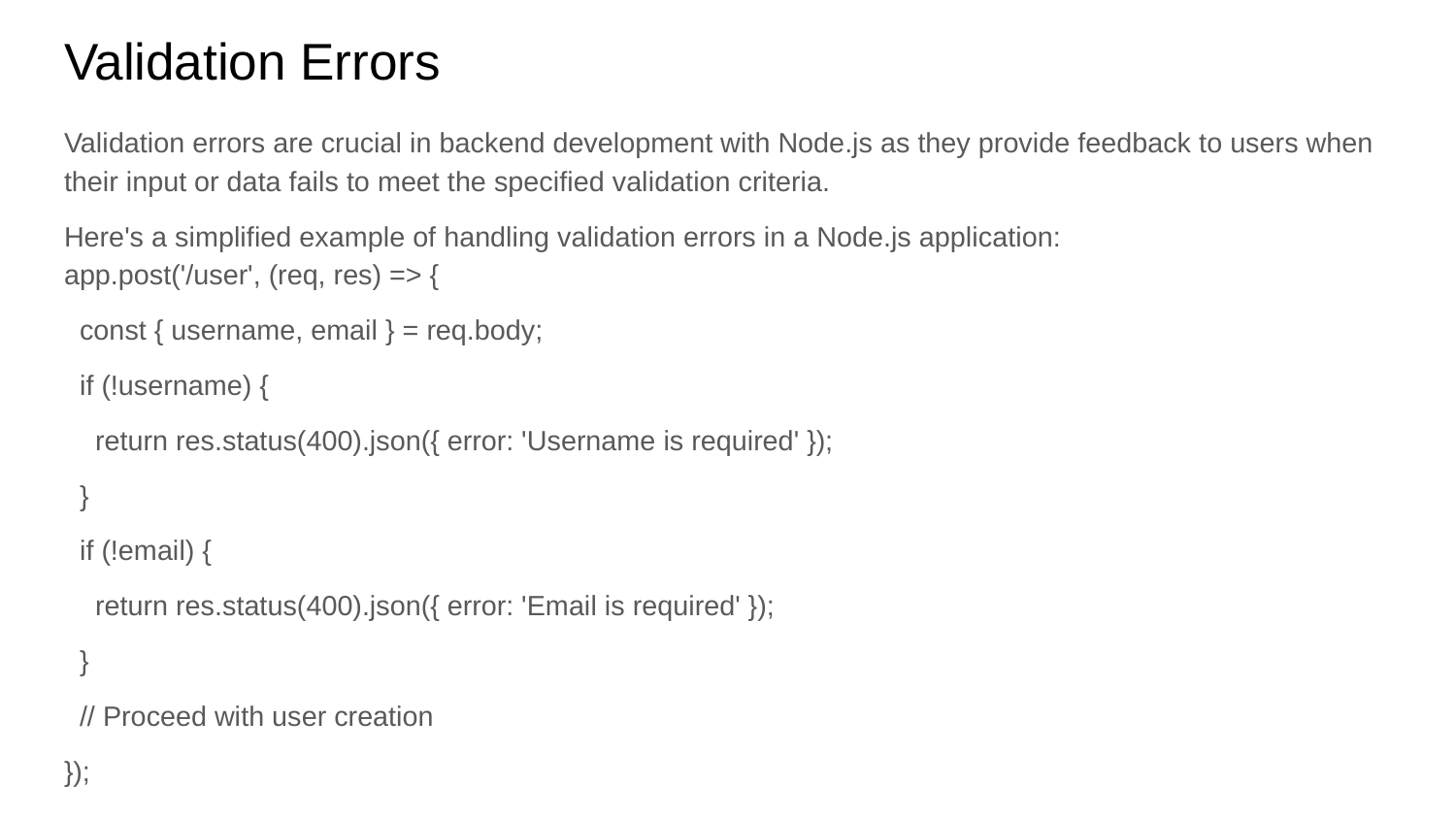

# Validation Errors
Validation errors are crucial in backend development with Node.js as they provide feedback to users when their input or data fails to meet the specified validation criteria.
Here's a simplified example of handling validation errors in a Node.js application:
app.post('/user', (req, res) => {
  const { username, email } = req.body;
  if (!username) {
    return res.status(400).json({ error: 'Username is required' });
  }
  if (!email) {
    return res.status(400).json({ error: 'Email is required' });
  }
  // Proceed with user creation
});